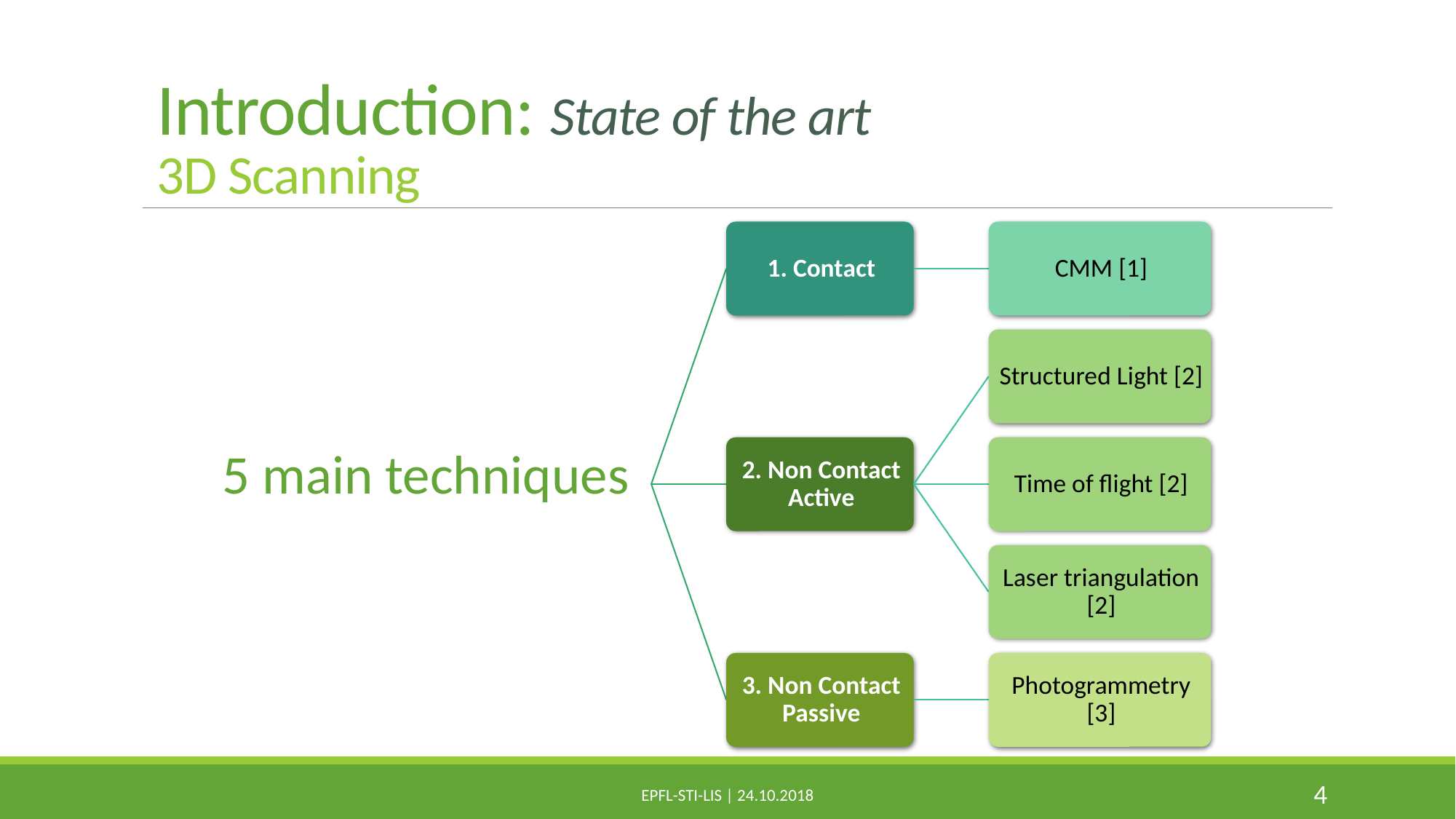

# Introduction: State of the art 3D Scanning

1. Contact

CMM [1]

2. Non Contact Active

Structured Light [2]

Time of flight [2]

Laser triangulation [2]

3. Non Contact Passive

Photogrammetry [3]
5 main techniques
4
EPFL-STI-LIS | 24.10.2018